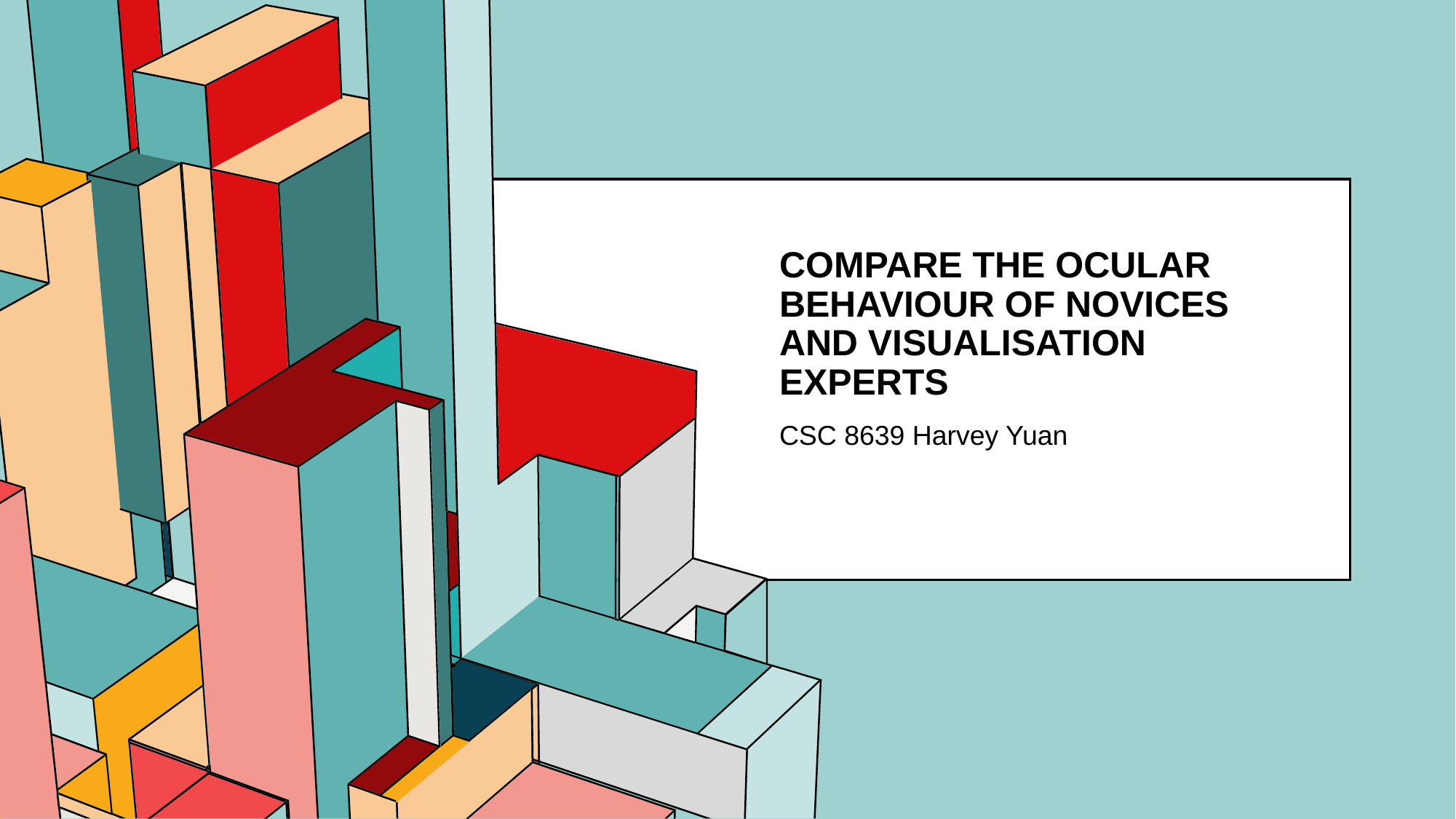

# Compare The Ocular Behaviour of Novices and Visualisation Experts
CSC 8639 Harvey Yuan